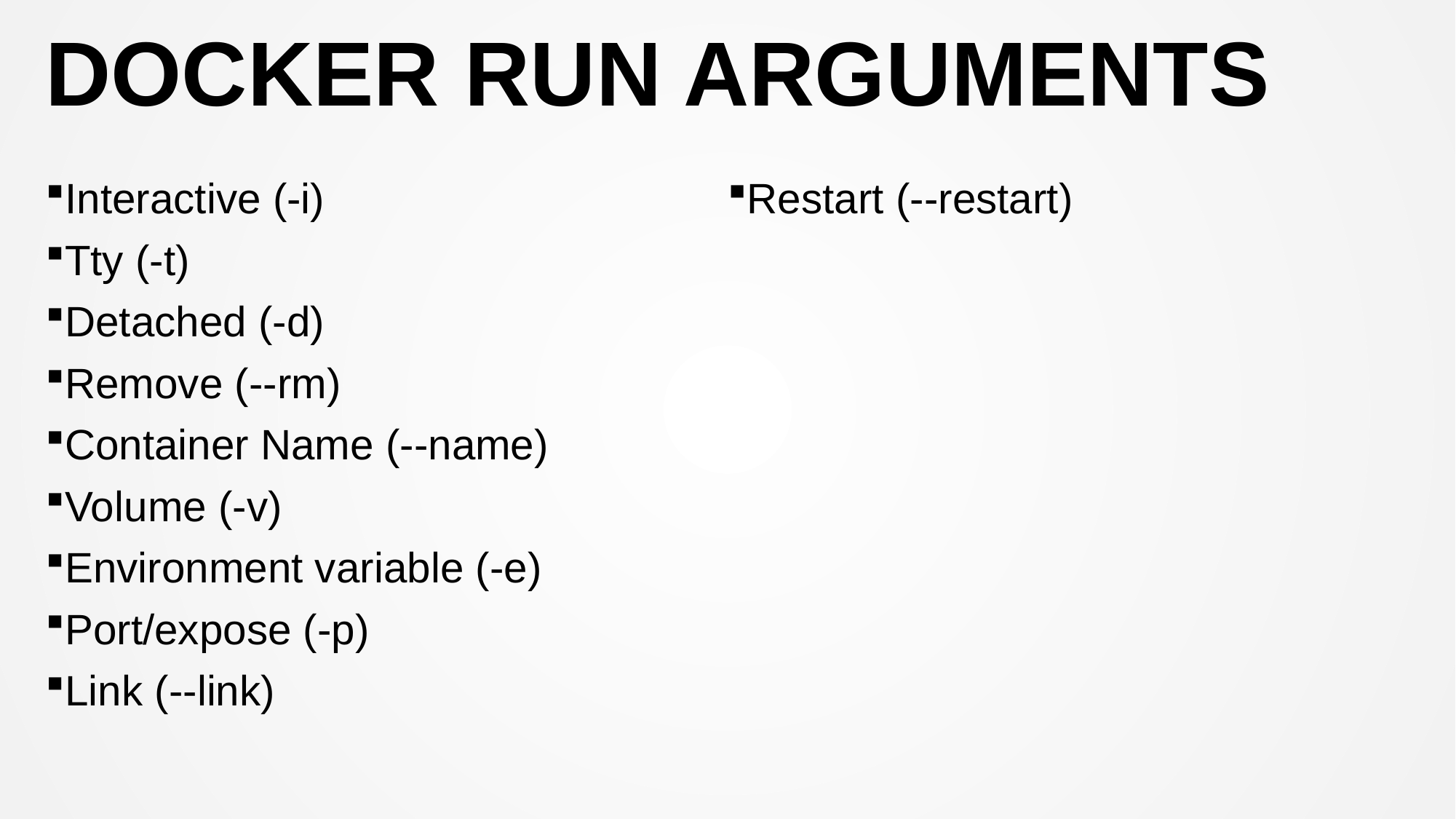

# DOCKER RUN ARGUMENTS

Interactive (-i)
Tty (-t)
Detached (-d)
Remove (--rm)
Container Name (--name)
Volume (-v)
Environment variable (-e)
Port/expose (-p)
Link (--link)
Restart (--restart)